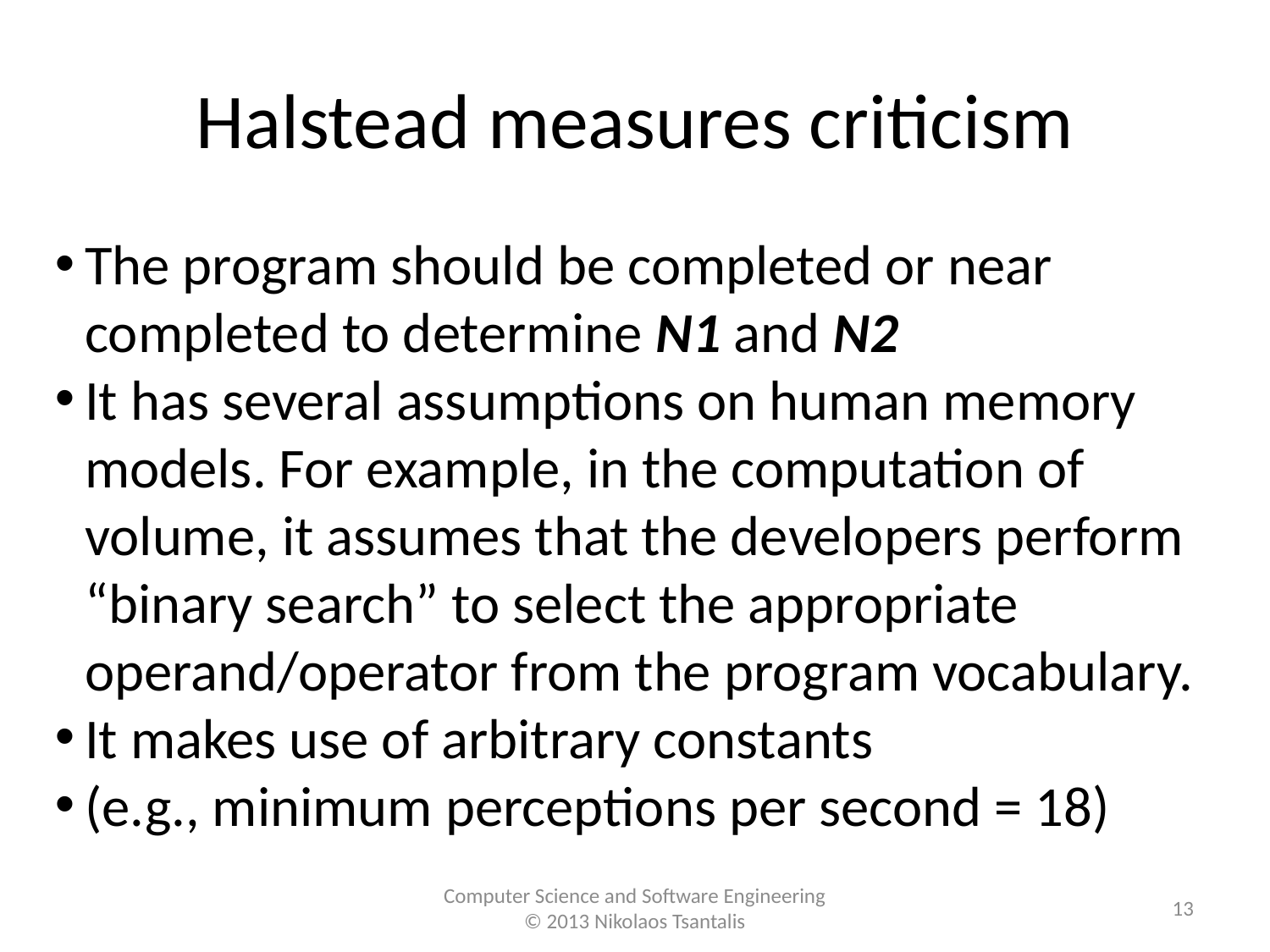

Halstead measures criticism
The program should be completed or near completed to determine N1 and N2
It has several assumptions on human memory models. For example, in the computation of volume, it assumes that the developers perform “binary search” to select the appropriate operand/operator from the program vocabulary.
It makes use of arbitrary constants
(e.g., minimum perceptions per second = 18)
13